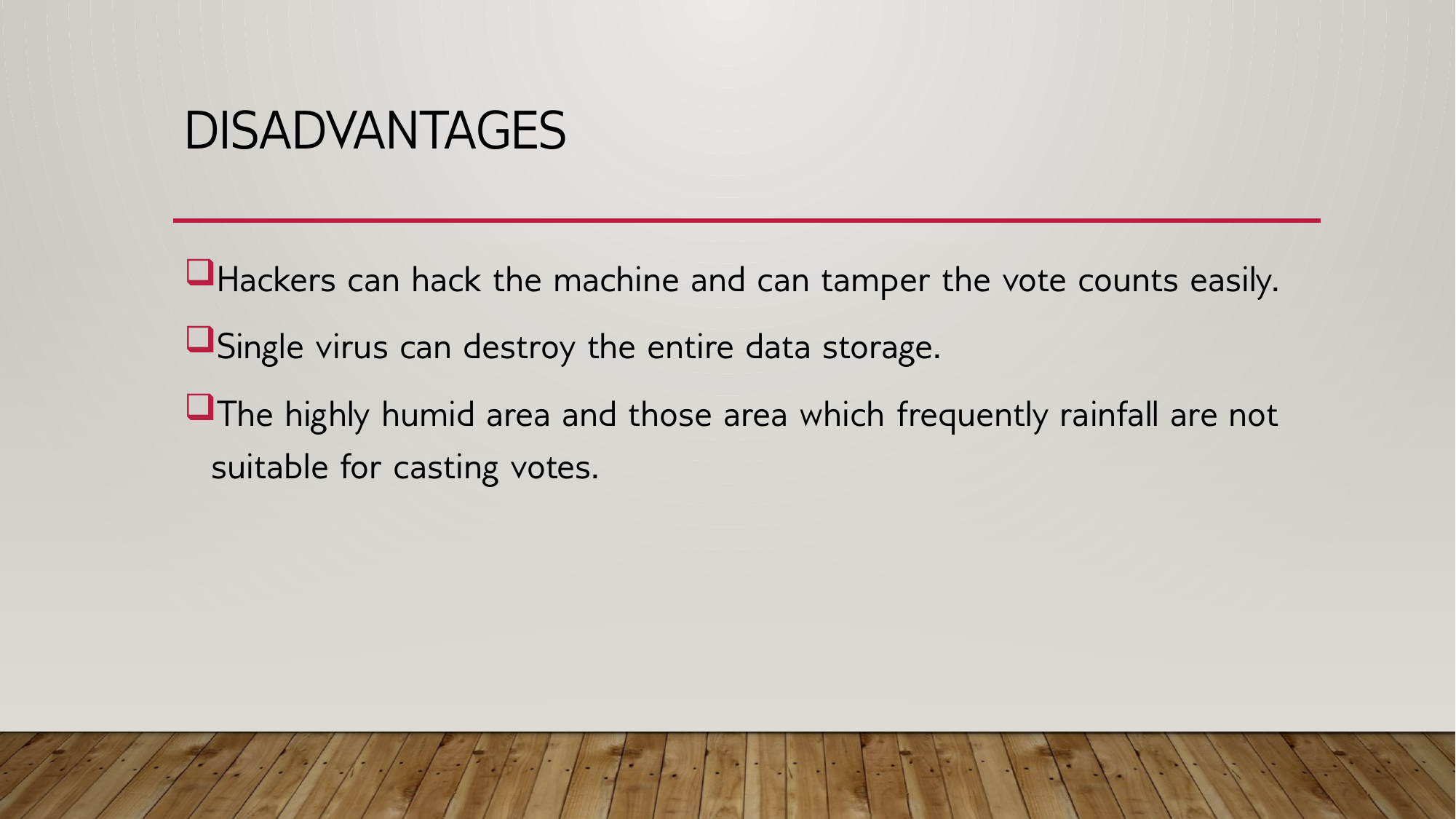

# disadvantages
Hackers can hack the machine and can tamper the vote counts easily.
Single virus can destroy the entire data storage.
The highly humid area and those area which frequently rainfall are not suitable for casting votes.